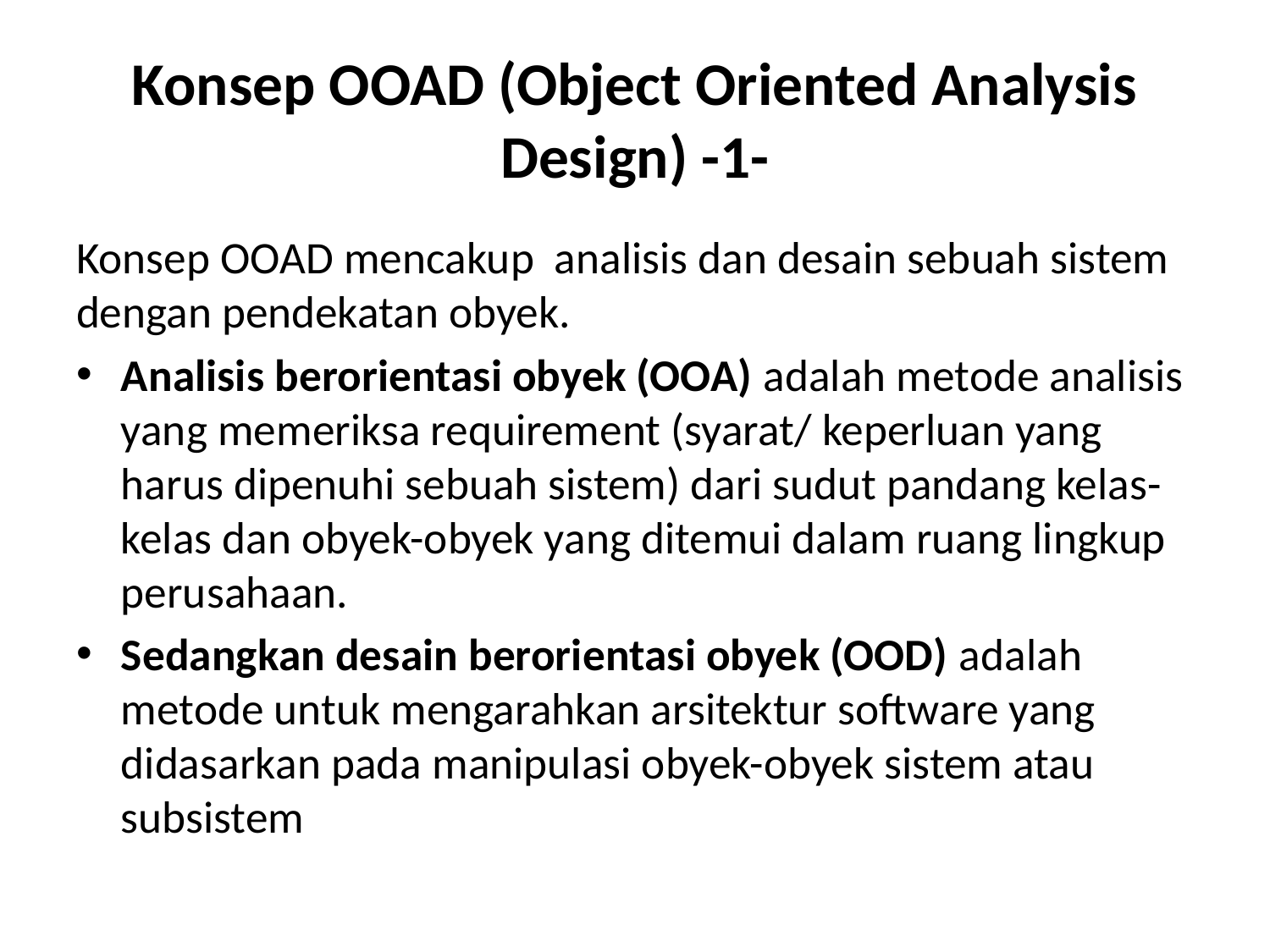

# Konsep OOAD (Object Oriented Analysis Design) -1-
Konsep OOAD mencakup  analisis dan desain sebuah sistem dengan pendekatan obyek.
Analisis berorientasi obyek (OOA) adalah metode analisis yang memeriksa requirement (syarat/ keperluan yang harus dipenuhi sebuah sistem) dari sudut pandang kelas-kelas dan obyek-obyek yang ditemui dalam ruang lingkup perusahaan.
Sedangkan desain berorientasi obyek (OOD) adalah metode untuk mengarahkan arsitektur software yang didasarkan pada manipulasi obyek-obyek sistem atau subsistem